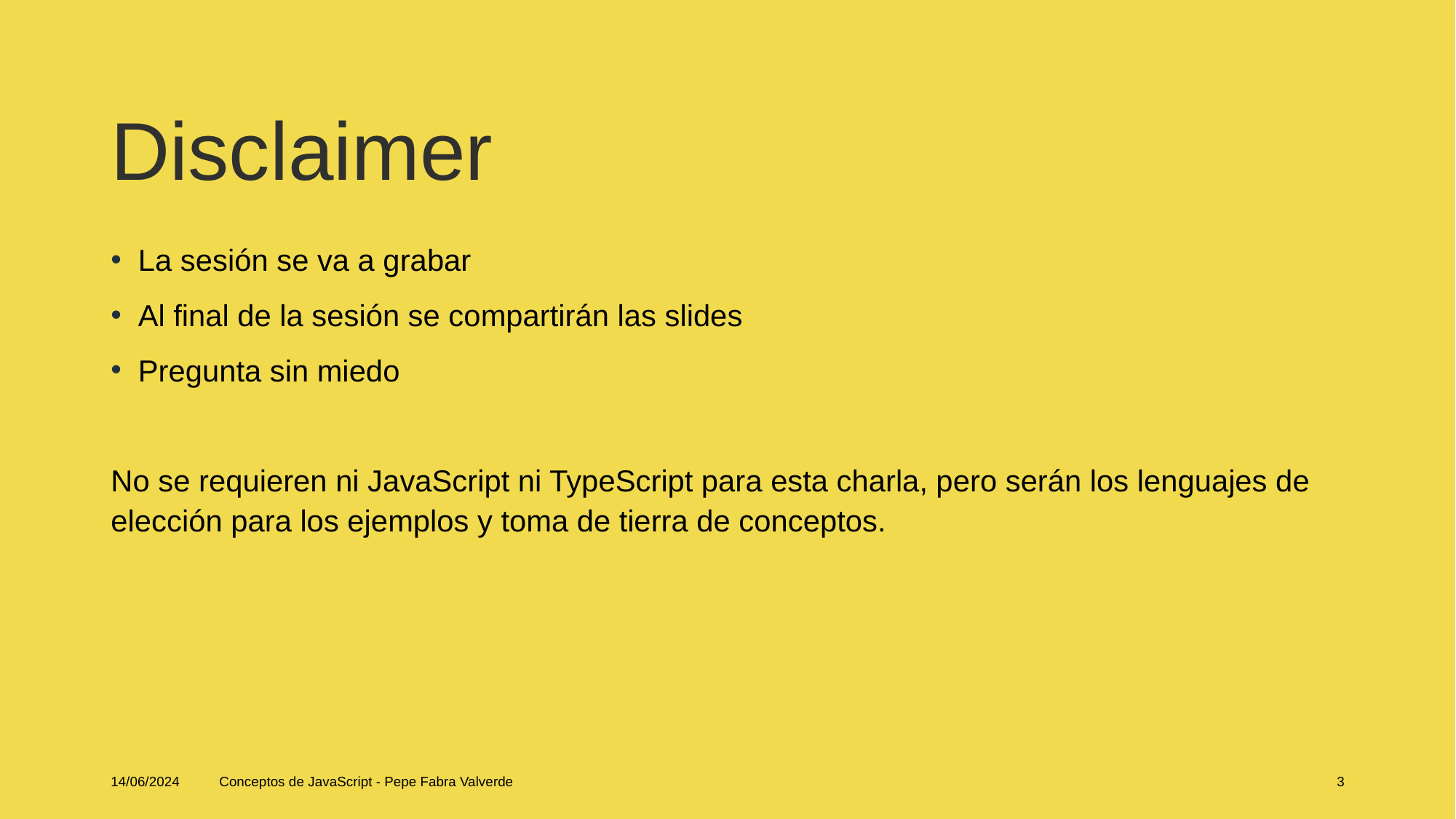

# Disclaimer
La sesión se va a grabar
Al final de la sesión se compartirán las slides
Pregunta sin miedo

No se requieren ni JavaScript ni TypeScript para esta charla, pero serán los lenguajes de elección para los ejemplos y toma de tierra de conceptos.
14/06/2024
Conceptos de JavaScript - Pepe Fabra Valverde
3